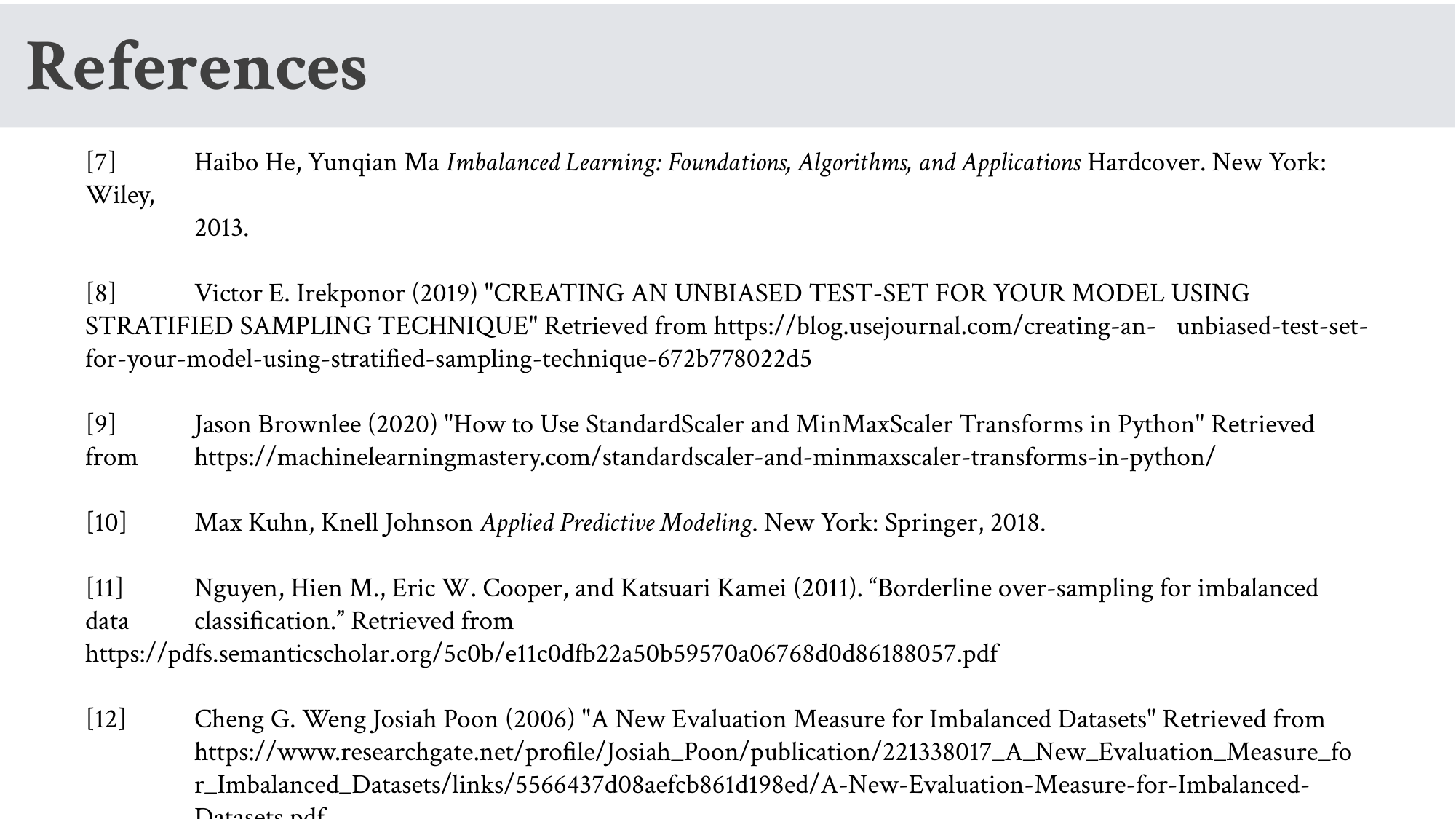

# References
[7]	Haibo He, Yunqian Ma Imbalanced Learning: Foundations, Algorithms, and Applications Hardcover. New York: Wiley,
	2013.

[8]	Victor E. Irekponor (2019) "CREATING AN UNBIASED TEST-SET FOR YOUR MODEL USING 	STRATIFIED SAMPLING TECHNIQUE" Retrieved from https://blog.usejournal.com/creating-an-	unbiased-test-set-for-your-model-using-stratified-sampling-technique-672b778022d5

[9]	Jason Brownlee (2020) "How to Use StandardScaler and MinMaxScaler Transforms in Python" Retrieved from 	https://machinelearningmastery.com/standardscaler-and-minmaxscaler-transforms-in-python/

[10]	Max Kuhn, Knell Johnson Applied Predictive Modeling. New York: Springer, 2018.

[11]	Nguyen, Hien M., Eric W. Cooper, and Katsuari Kamei (2011). “Borderline over-sampling for imbalanced data 	classification.” Retrieved from 	https://pdfs.semanticscholar.org/5c0b/e11c0dfb22a50b59570a06768d0d86188057.pdf

[12]	Cheng G. Weng Josiah Poon (2006) "A New Evaluation Measure for Imbalanced Datasets" Retrieved from 	https://www.researchgate.net/profile/Josiah_Poon/publication/221338017_A_New_Evaluation_Measure_fo	r_Imbalanced_Datasets/links/5566437d08aefcb861d198ed/A-New-Evaluation-Measure-for-Imbalanced-	Datasets.pdf